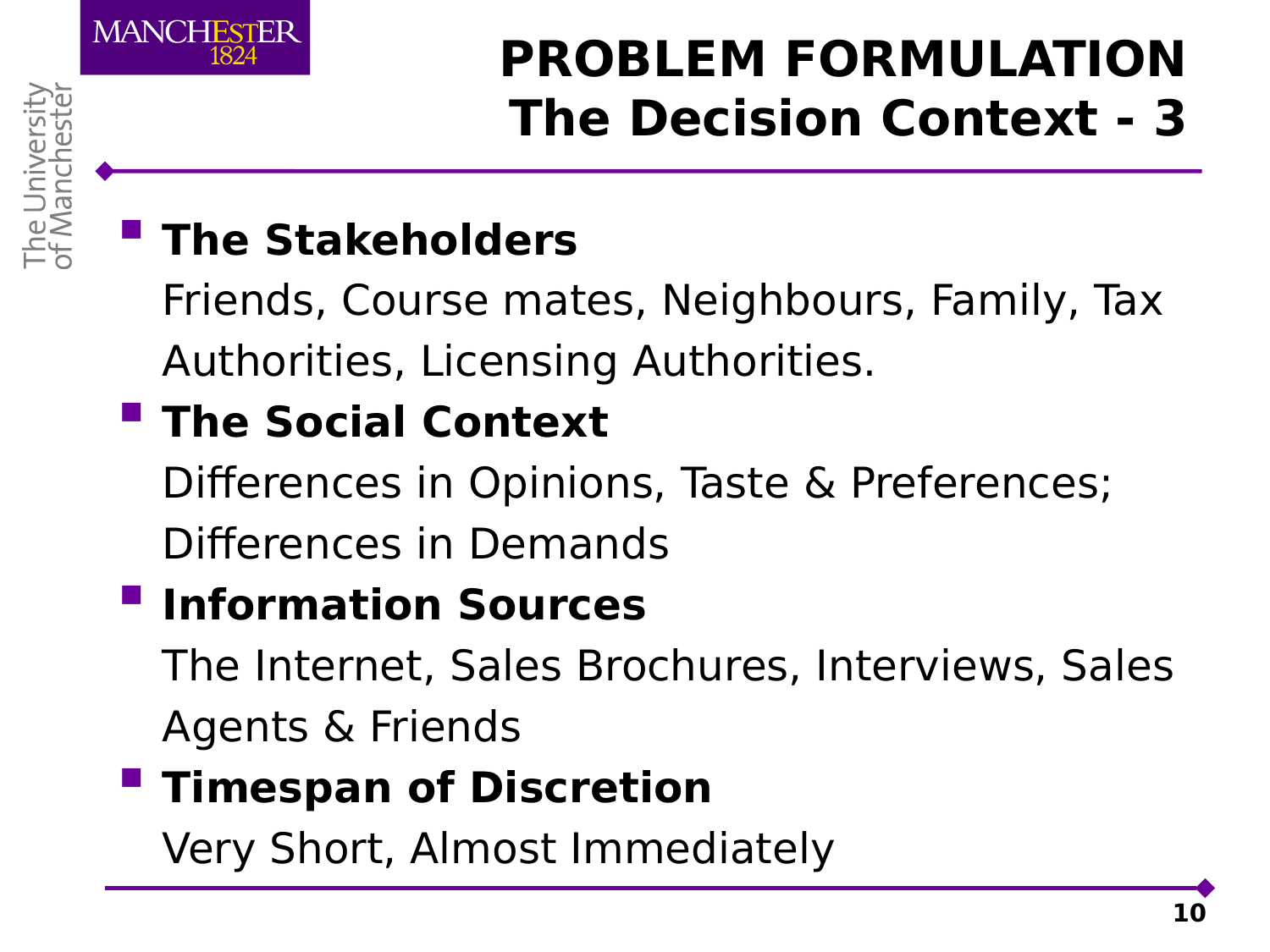

# PROBLEM FORMULATION The Decision Context - 3
The Stakeholders
Friends, Course mates, Neighbours, Family, Tax Authorities, Licensing Authorities.
The Social Context
Differences in Opinions, Taste & Preferences;
Differences in Demands
Information Sources
The Internet, Sales Brochures, Interviews, Sales Agents & Friends
Timespan of Discretion
Very Short, Almost Immediately
10